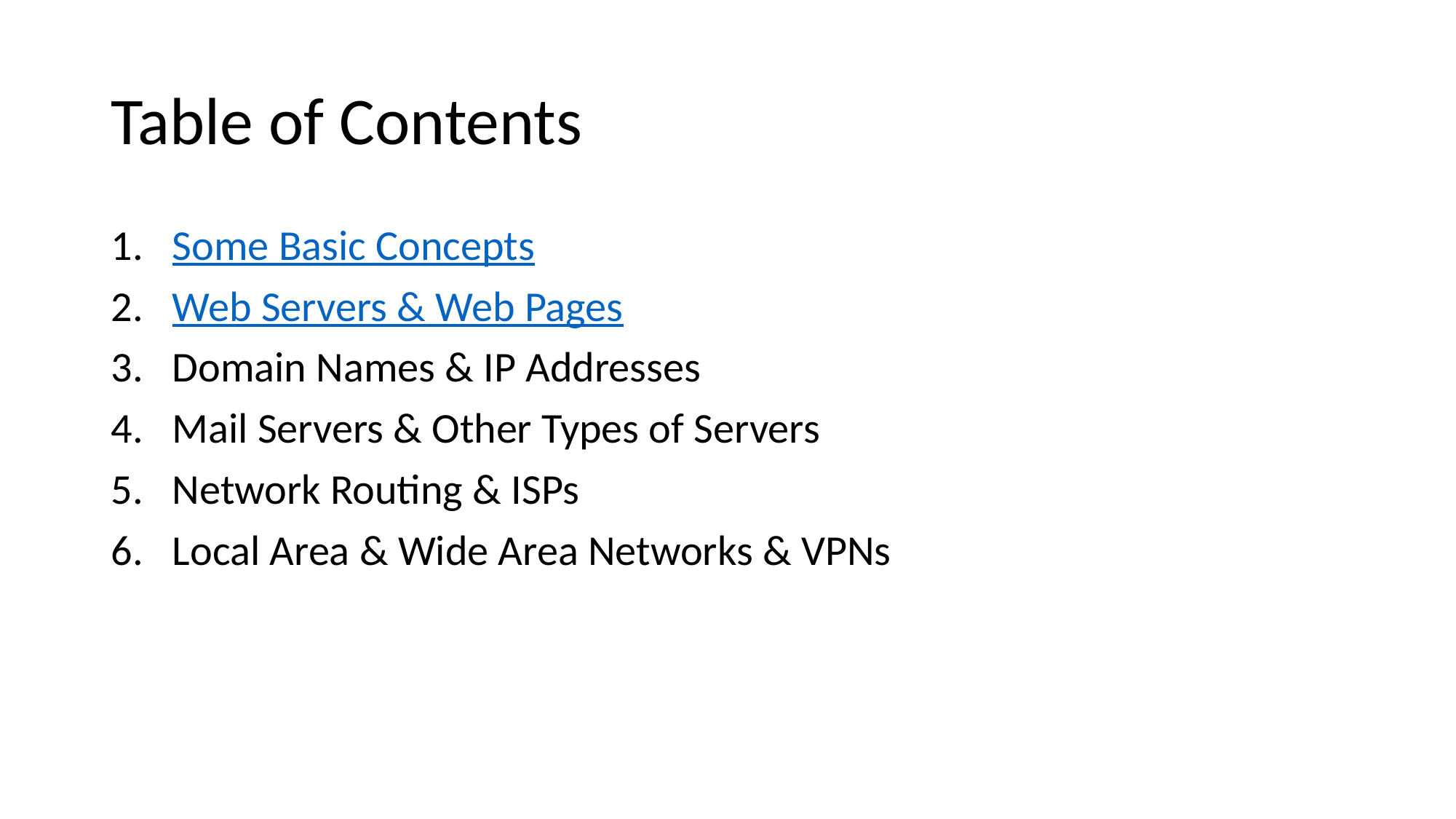

# Table of Contents
Some Basic Concepts
Web Servers & Web Pages
Domain Names & IP Addresses
Mail Servers & Other Types of Servers
Network Routing & ISPs
Local Area & Wide Area Networks & VPNs